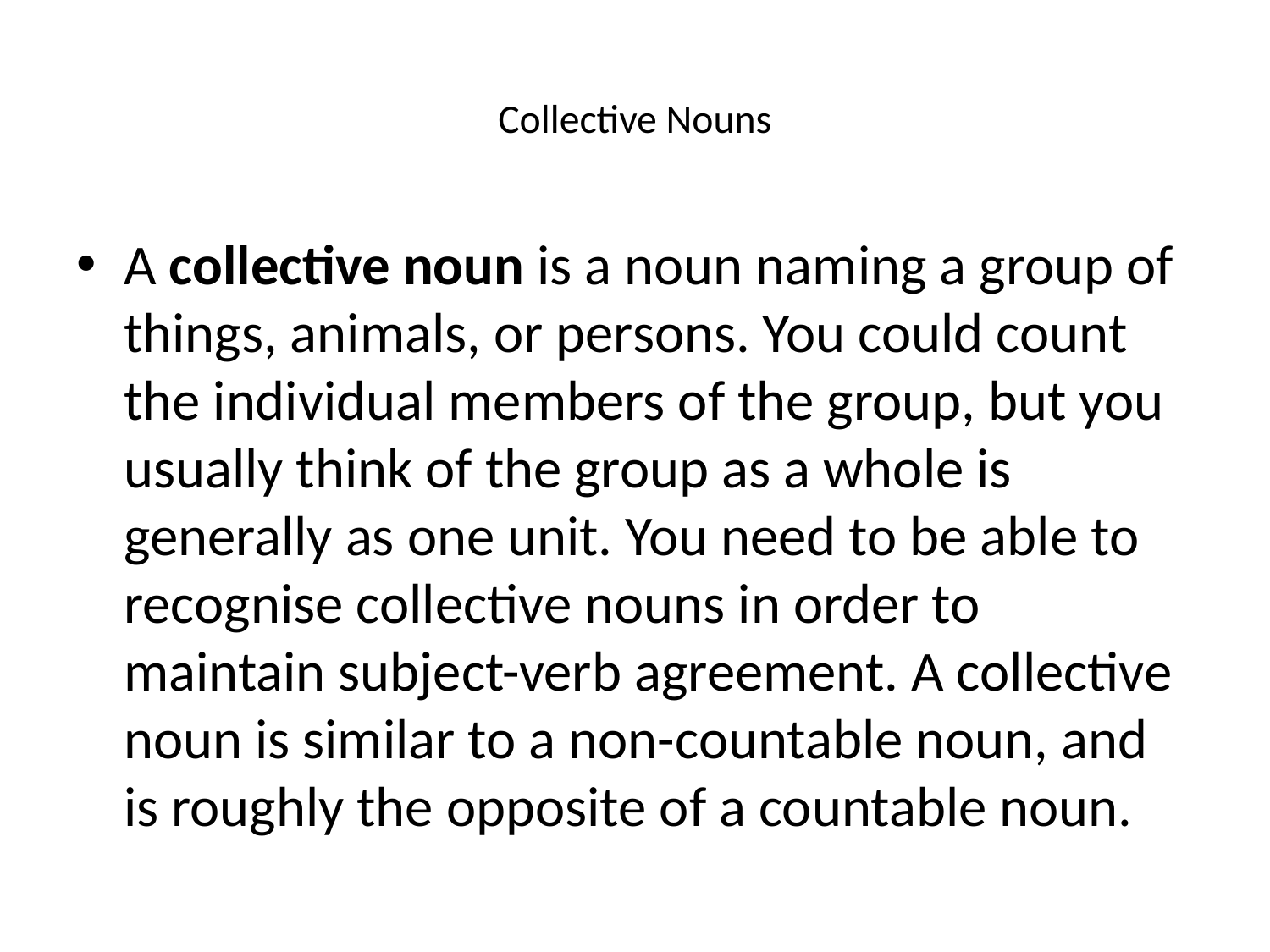

# Collective Nouns
A collective noun is a noun naming a group of things, animals, or persons. You could count the individual members of the group, but you usually think of the group as a whole is generally as one unit. You need to be able to recognise collective nouns in order to maintain subject-verb agreement. A collective noun is similar to a non-countable noun, and is roughly the opposite of a countable noun.